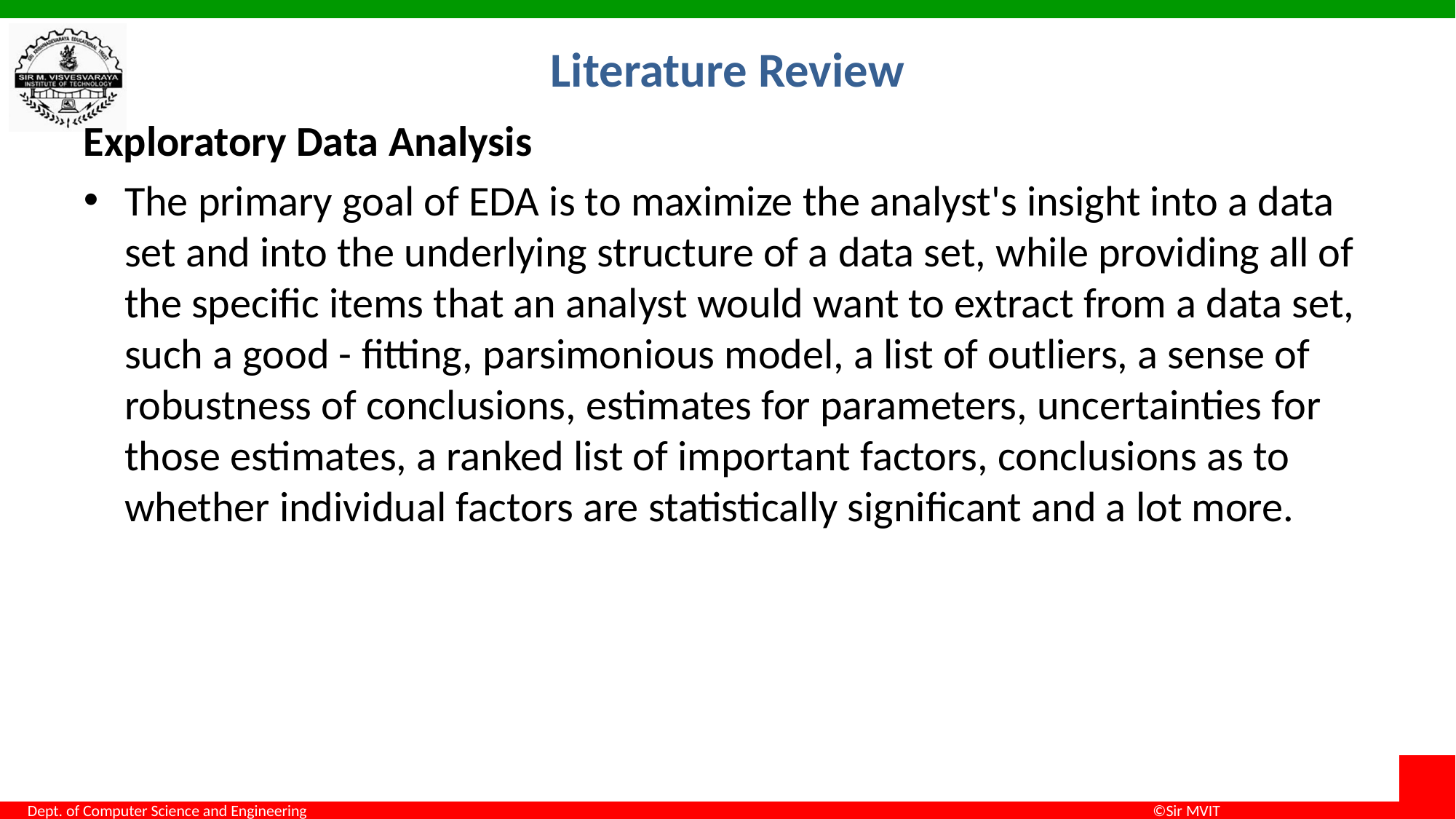

# Literature Review
Exploratory Data Analysis
The primary goal of EDA is to maximize the analyst's insight into a data set and into the underlying structure of a data set, while providing all of the specific items that an analyst would want to extract from a data set, such a good - fitting, parsimonious model, a list of outliers, a sense of robustness of conclusions, estimates for parameters, uncertainties for those estimates, a ranked list of important factors, conclusions as to whether individual factors are statistically significant and a lot more.